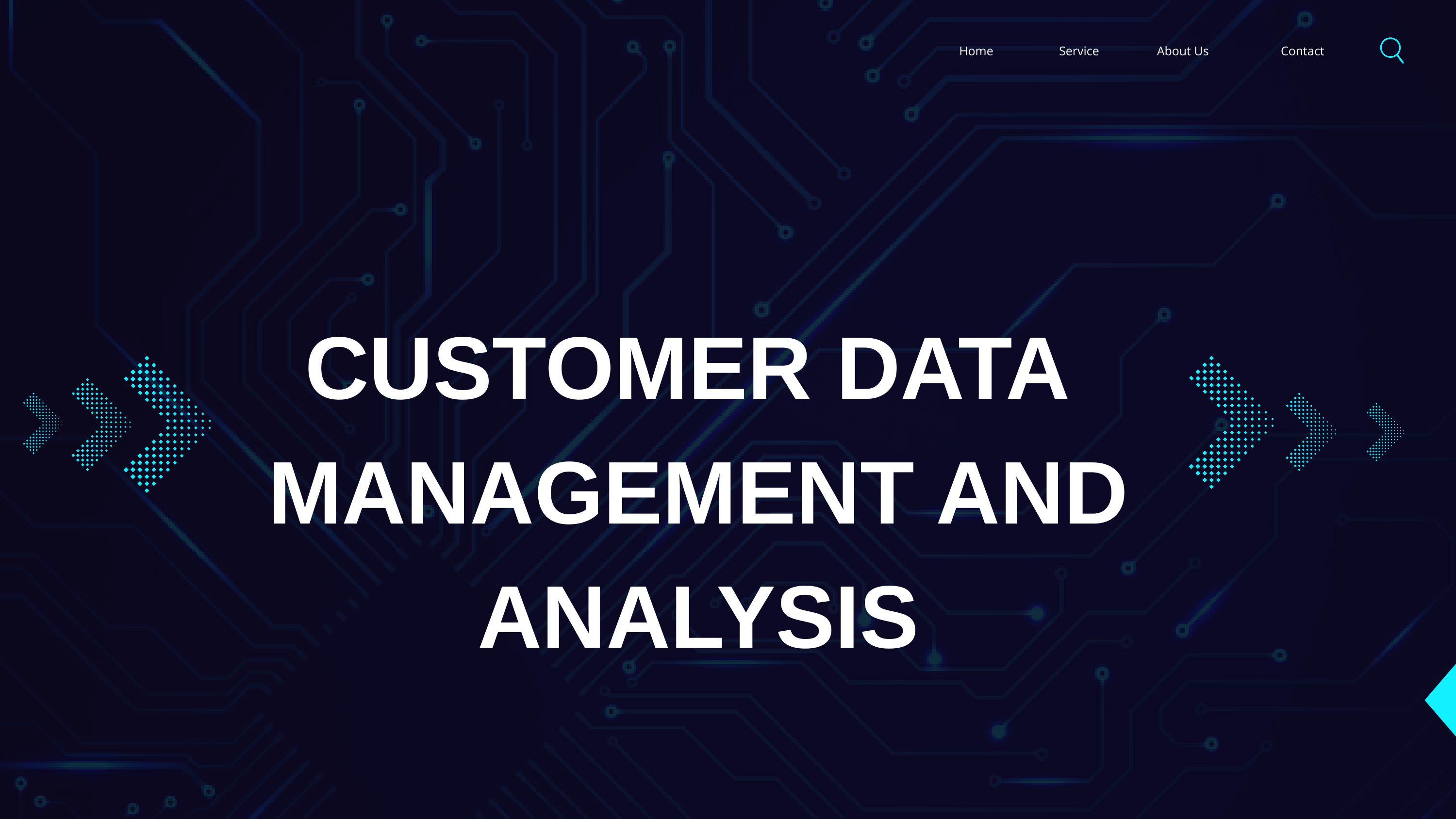

Home
Service
About Us
Contact
CUSTOMER DATA
MANAGEMENT AND ANALYSIS